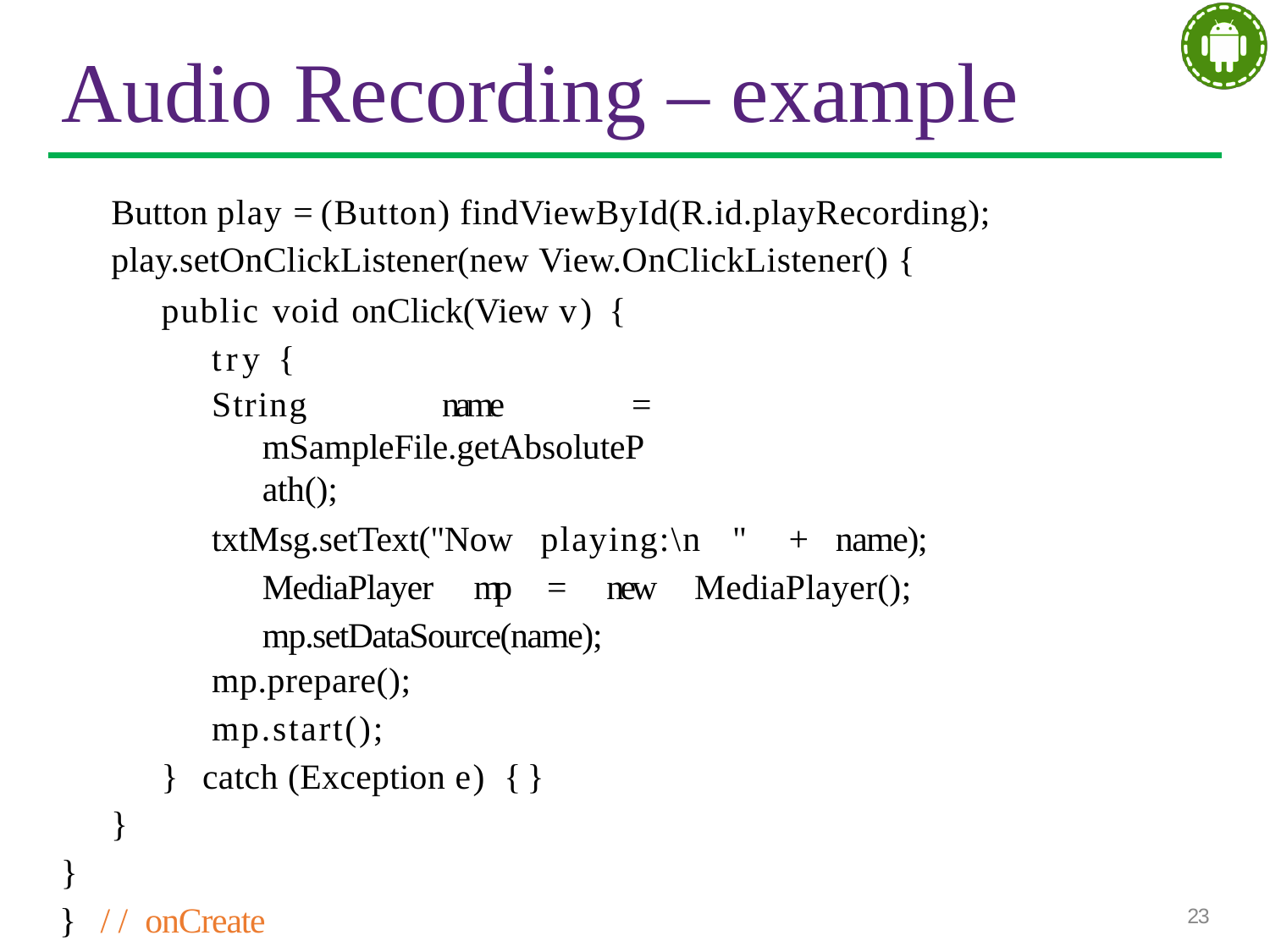

# Audio Recording – example
Button play = (Button) findViewById(R.id.playRecording);
play.setOnClickListener(new View.OnClickListener() {
public void onClick(View v) {  try {
String name = mSampleFile.getAbsolutePath();
txtMsg.setText("Now playing:\n " + name);  MediaPlayer mp = new MediaPlayer();  mp.setDataSource(name);
mp.prepare();
mp.start();
} catch (Exception e) {}
}
}
} // onCreate
23